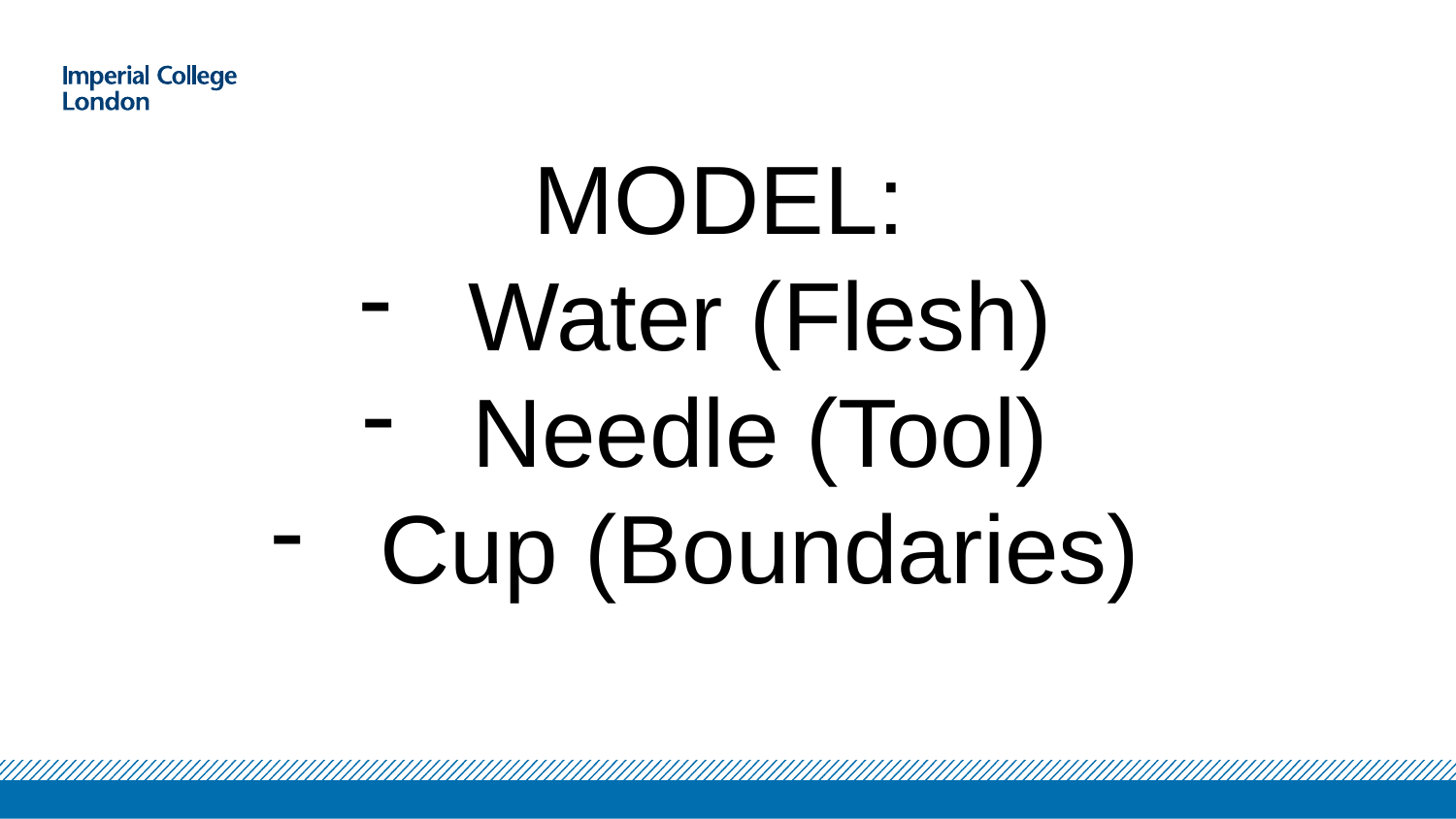

MODEL:
Water (Flesh)
Needle (Tool)
Cup (Boundaries)